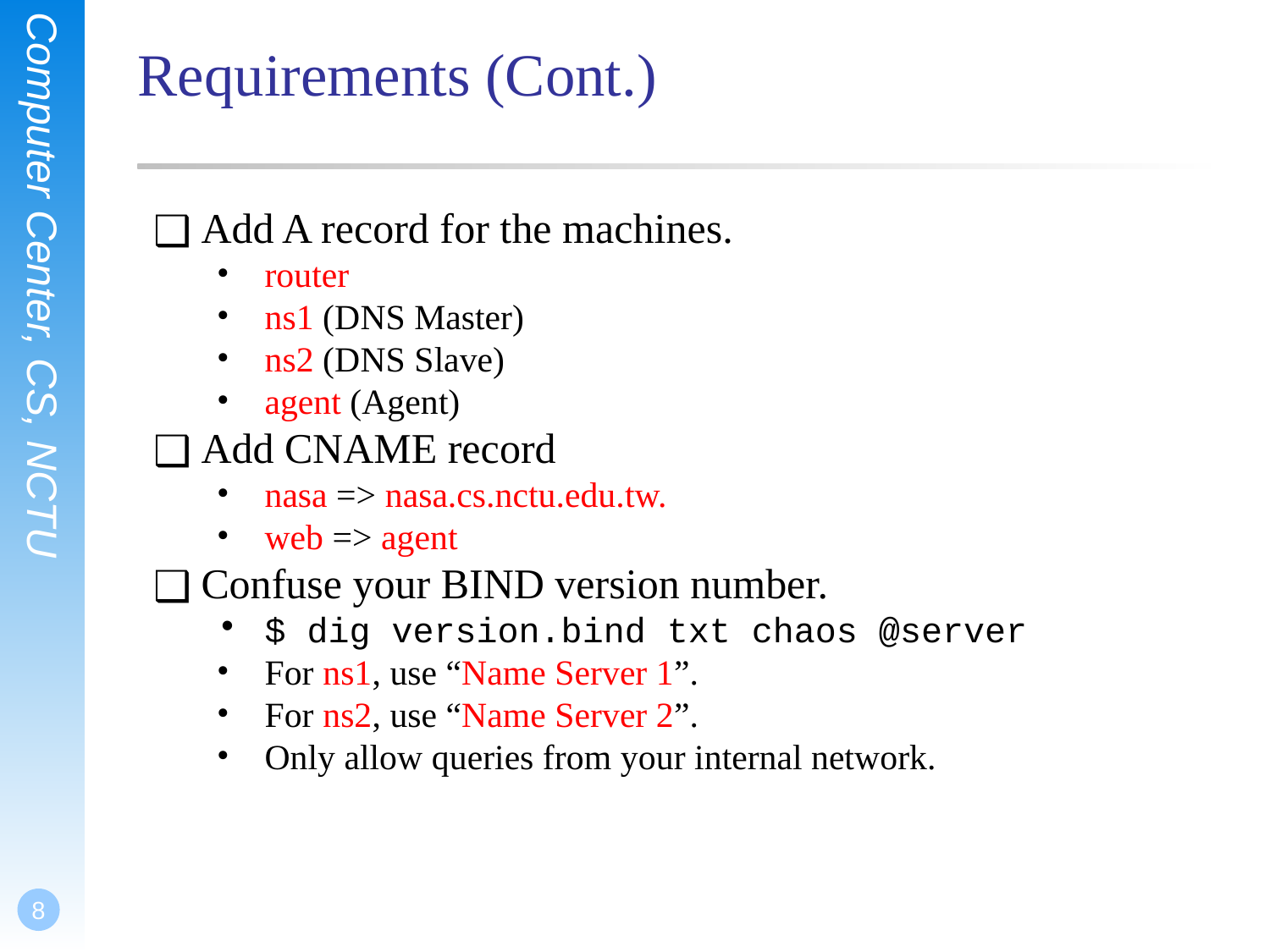

# Requirements (Cont.)
Add A record for the machines.
router
ns1 (DNS Master)
ns2 (DNS Slave)
agent (Agent)
Add CNAME record
nasa => nasa.cs.nctu.edu.tw.
web => agent
Confuse your BIND version number.
$ dig version.bind txt chaos @server
For ns1, use “Name Server 1”.
For ns2, use “Name Server 2”.
Only allow queries from your internal network.